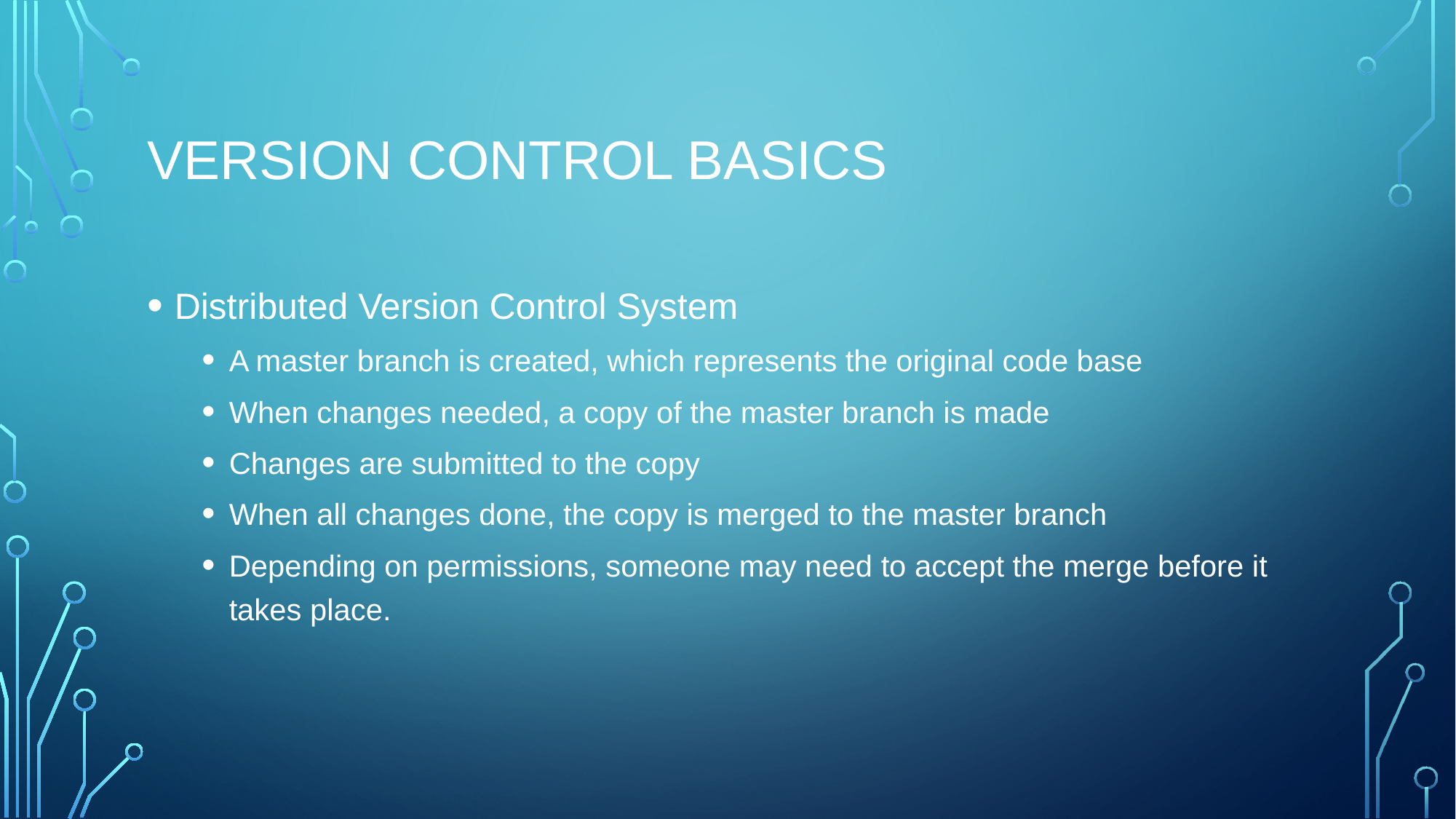

# Version Control Basics
Distributed Version Control System
A master branch is created, which represents the original code base
When changes needed, a copy of the master branch is made
Changes are submitted to the copy
When all changes done, the copy is merged to the master branch
Depending on permissions, someone may need to accept the merge before it takes place.